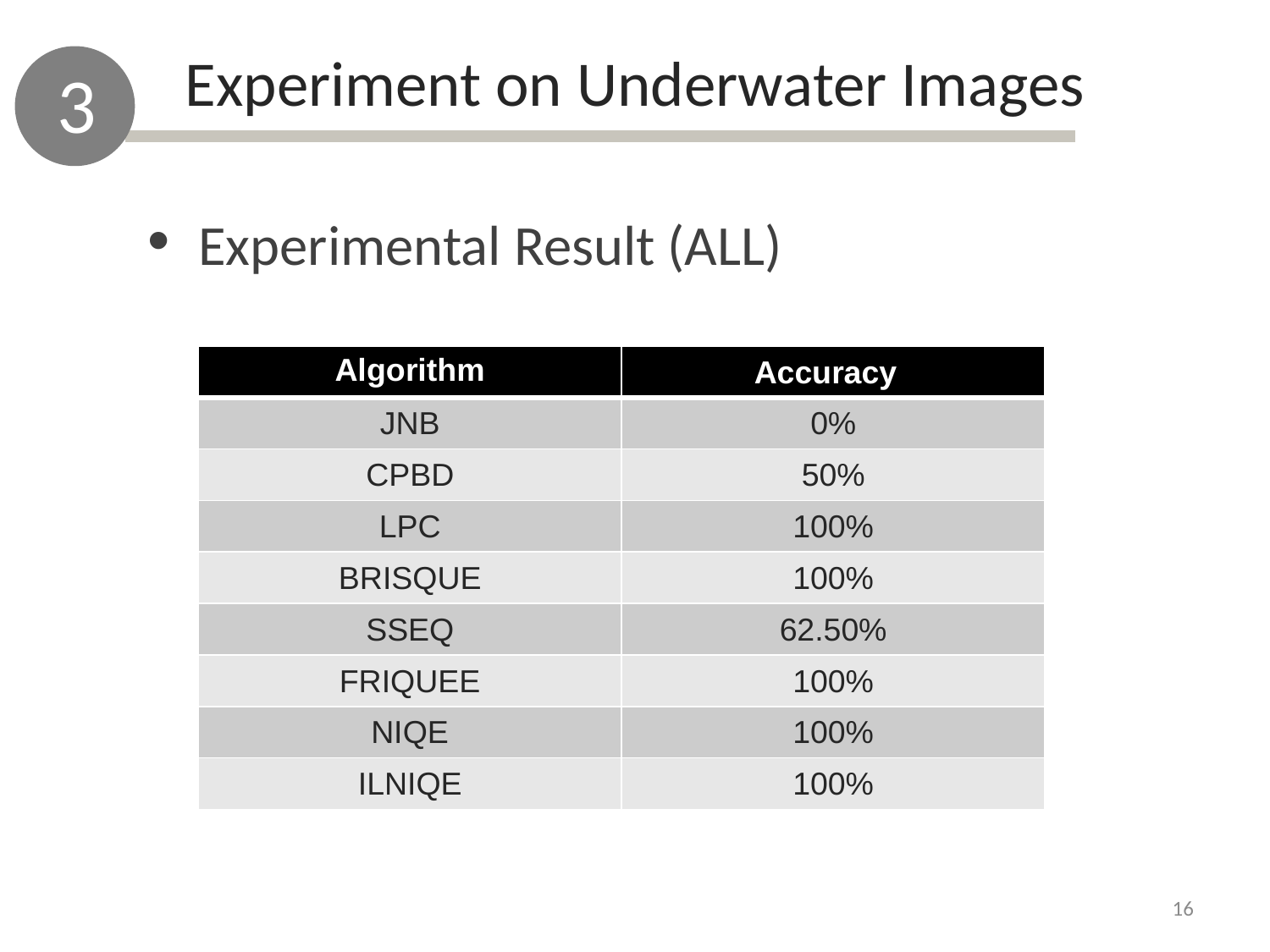

Experiment on Underwater Images

3
  Experimental Result (ALL)
| Algorithm | Accuracyy |
| --- | --- |
| JNB | 0% |
| CPBD | 50% |
| LPC | 100% |
| BRISQUE | 100% |
| SSEQ | 62.50% |
| FRIQUEE | 100% |
| NIQE | 100% |
| ILNIQE | 100% |
16